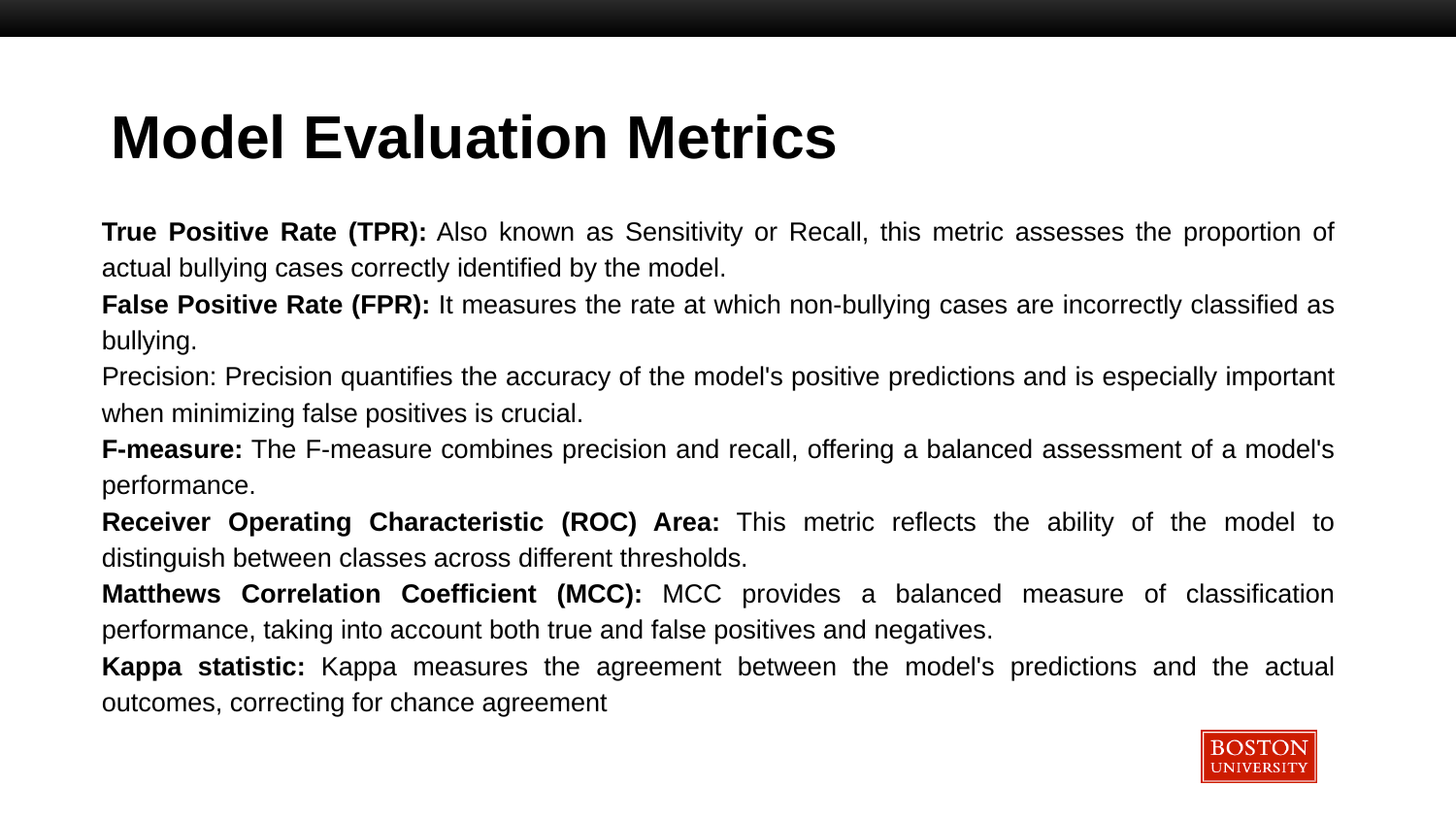

# Model Evaluation Metrics
True Positive Rate (TPR): Also known as Sensitivity or Recall, this metric assesses the proportion of actual bullying cases correctly identified by the model.
False Positive Rate (FPR): It measures the rate at which non-bullying cases are incorrectly classified as bullying.
Precision: Precision quantifies the accuracy of the model's positive predictions and is especially important when minimizing false positives is crucial.
F-measure: The F-measure combines precision and recall, offering a balanced assessment of a model's performance.
Receiver Operating Characteristic (ROC) Area: This metric reflects the ability of the model to distinguish between classes across different thresholds.
Matthews Correlation Coefficient (MCC): MCC provides a balanced measure of classification performance, taking into account both true and false positives and negatives.
Kappa statistic: Kappa measures the agreement between the model's predictions and the actual outcomes, correcting for chance agreement